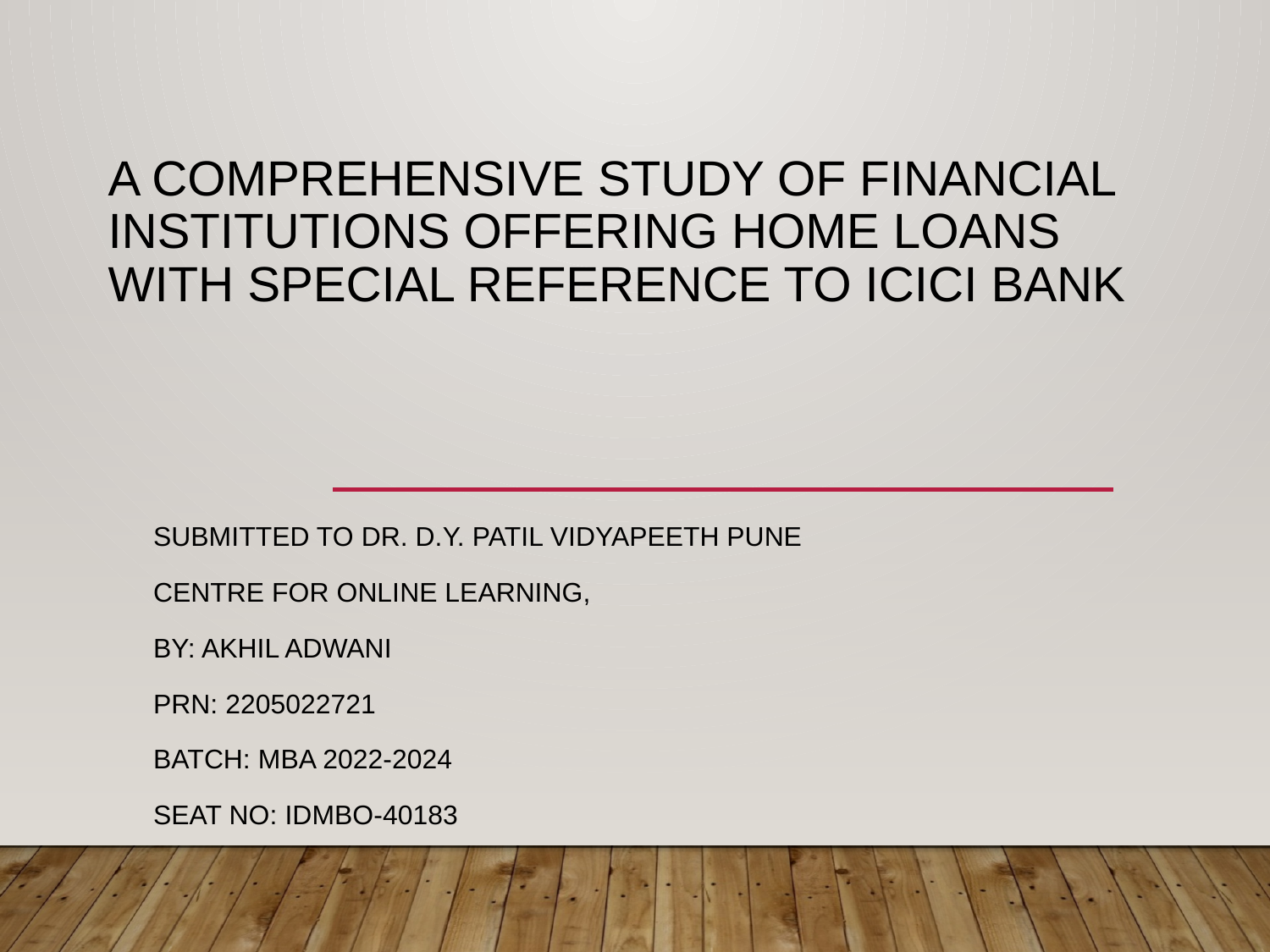

# A Comprehensive Study of Financial Institutions Offering Home Loans with Special Reference to ICICI Bank
Submitted to Dr. D.Y. Patil Vidyapeeth Pune
Centre for Online Learning,
By: Akhil Adwani
PRN: 2205022721
Batch: mba 2022-2024
Seat No: idmbo-40183